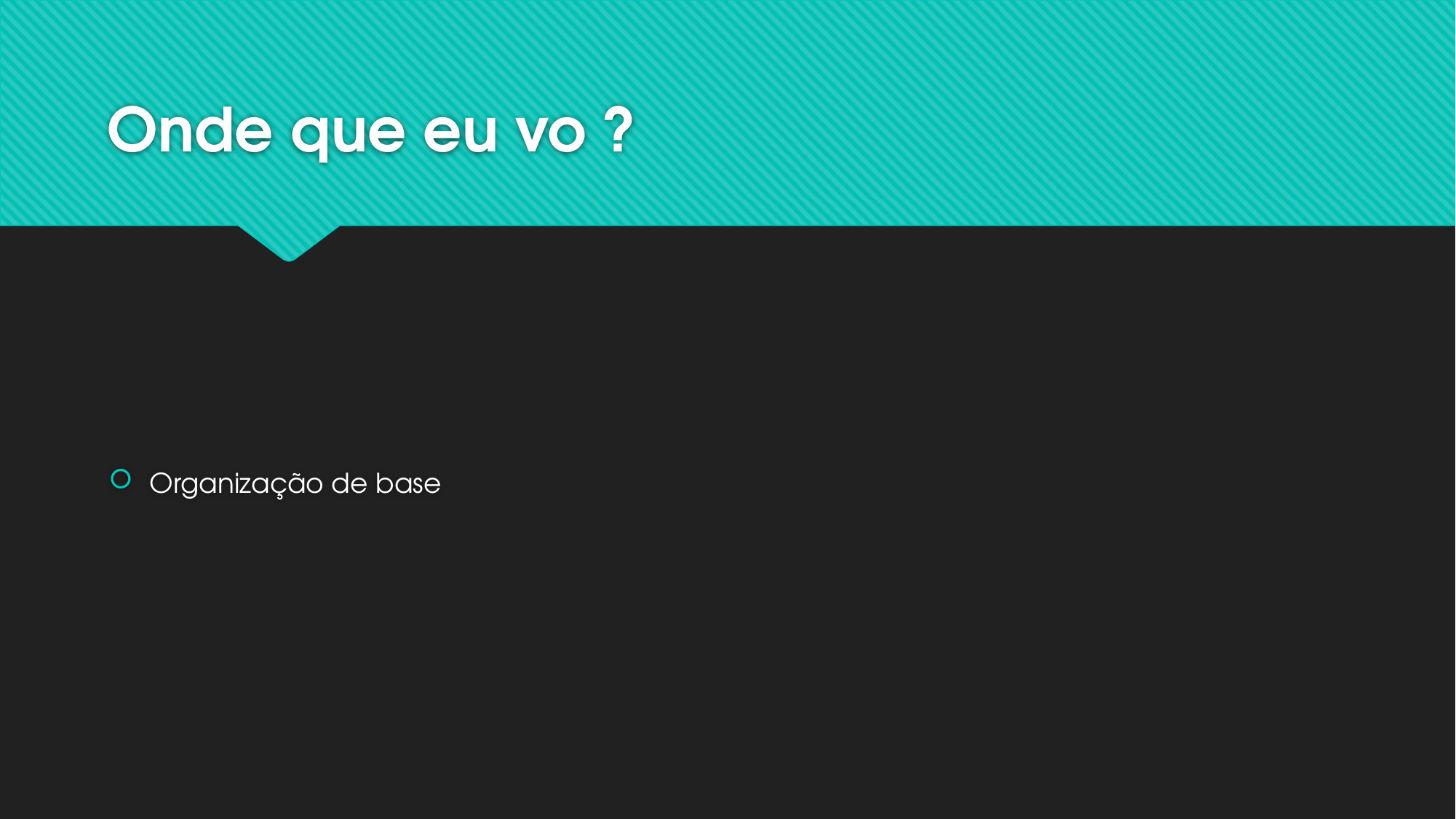

# Onde que eu vo ?
Organização de base